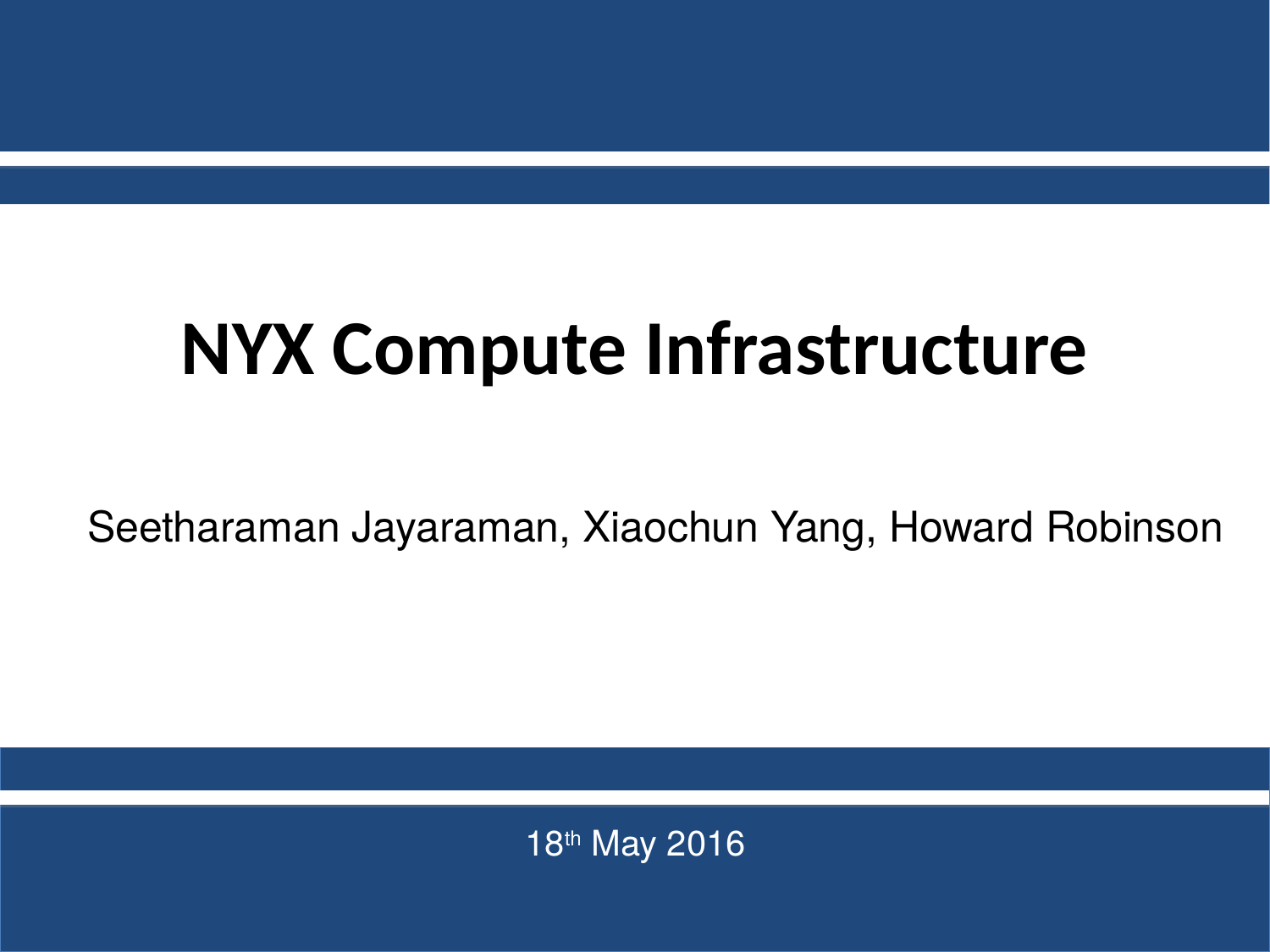

NYX Compute Infrastructure
Seetharaman Jayaraman, Xiaochun Yang, Howard Robinson
18th May 2016